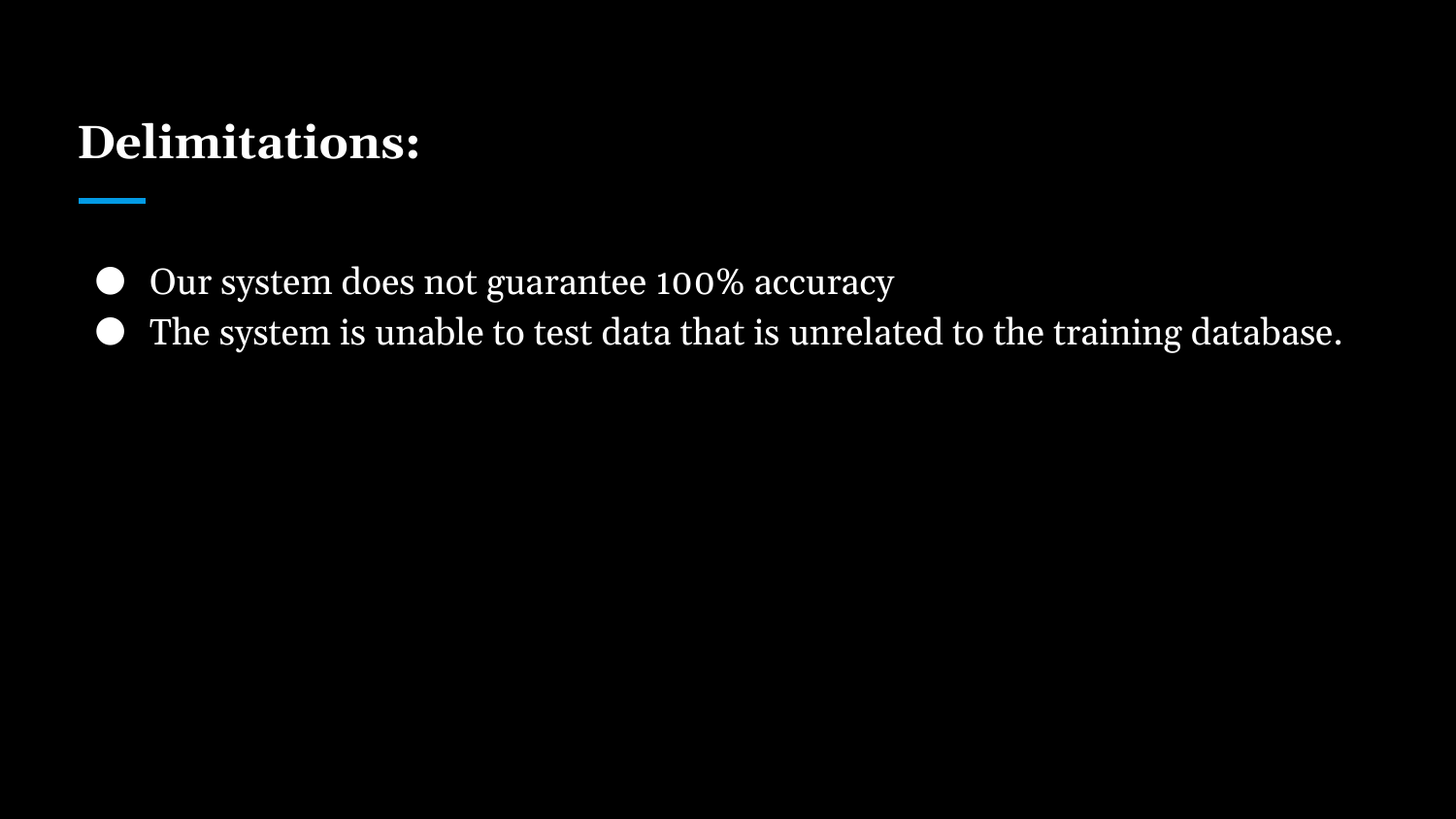

# Delimitations:
Our system does not guarantee 100% accuracy
The system is unable to test data that is unrelated to the training database.